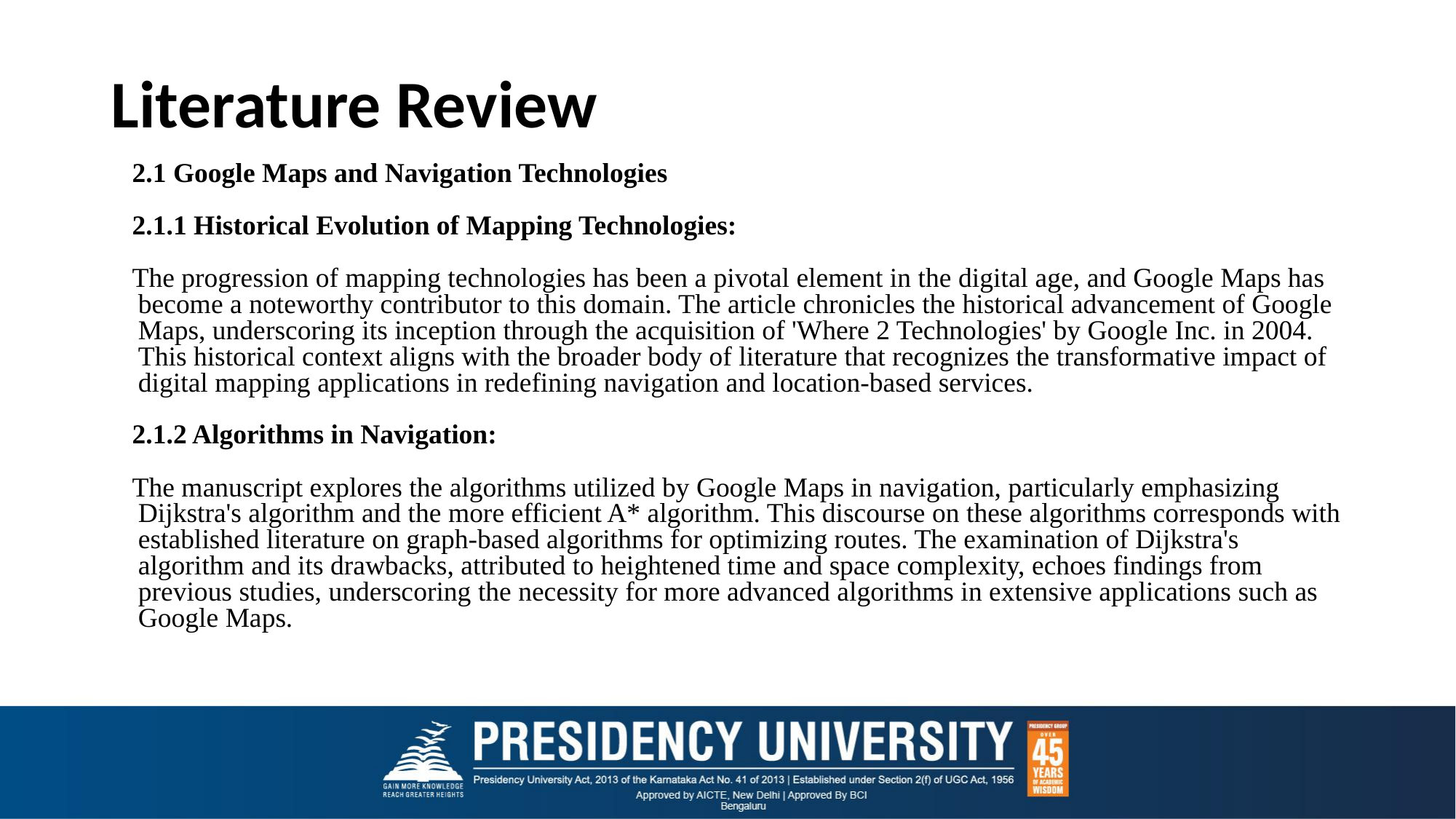

# Literature Review
2.1 Google Maps and Navigation Technologies

2.1.1 Historical Evolution of Mapping Technologies:

The progression of mapping technologies has been a pivotal element in the digital age, and Google Maps has become a noteworthy contributor to this domain. The article chronicles the historical advancement of Google Maps, underscoring its inception through the acquisition of 'Where 2 Technologies' by Google Inc. in 2004. This historical context aligns with the broader body of literature that recognizes the transformative impact of digital mapping applications in redefining navigation and location-based services.

2.1.2 Algorithms in Navigation:

The manuscript explores the algorithms utilized by Google Maps in navigation, particularly emphasizing Dijkstra's algorithm and the more efficient A* algorithm. This discourse on these algorithms corresponds with established literature on graph-based algorithms for optimizing routes. The examination of Dijkstra's algorithm and its drawbacks, attributed to heightened time and space complexity, echoes findings from previous studies, underscoring the necessity for more advanced algorithms in extensive applications such as Google Maps.